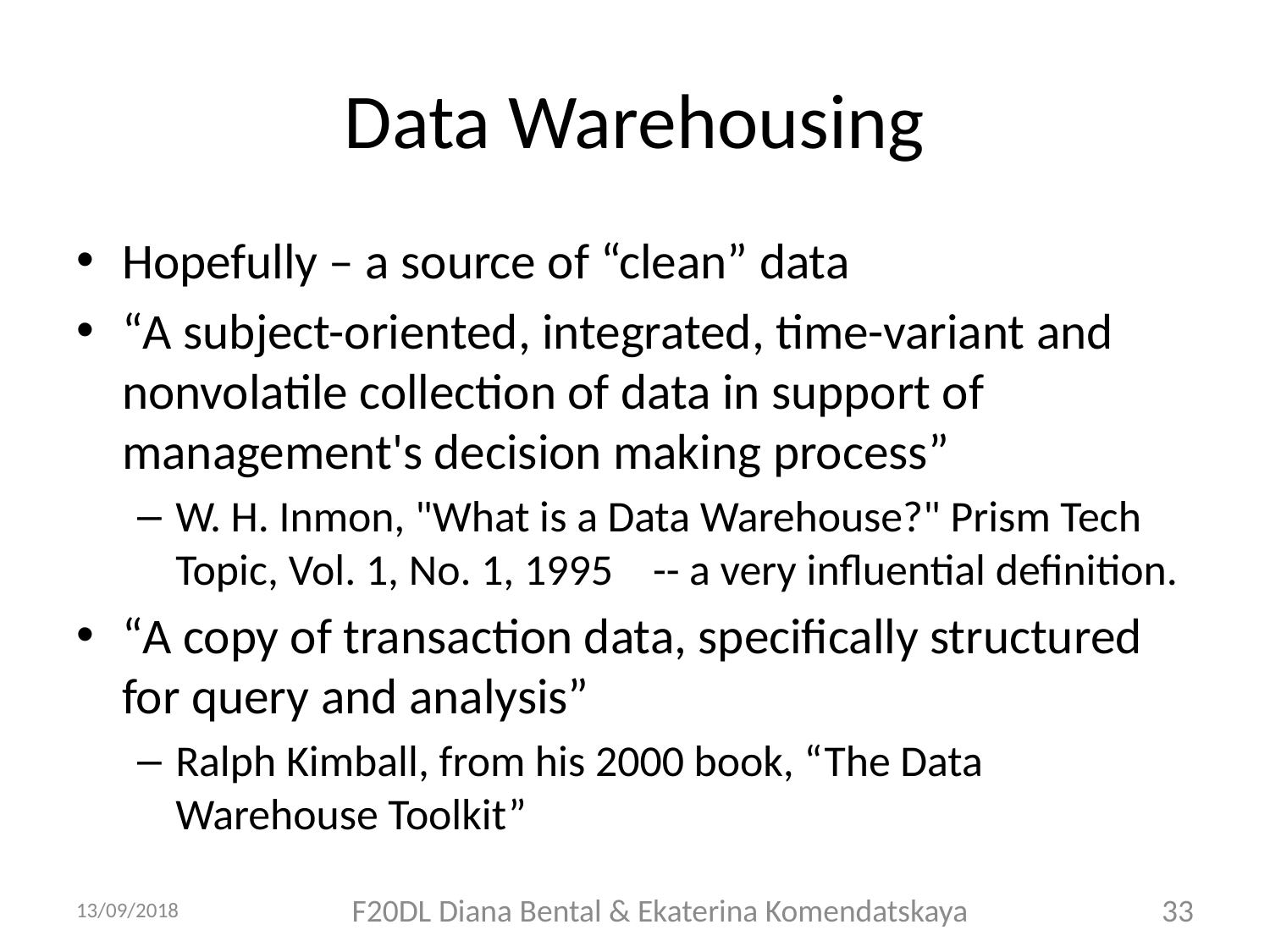

# Data Warehousing
Hopefully – a source of “clean” data
“A subject-oriented, integrated, time-variant and nonvolatile collection of data in support of management's decision making process”
W. H. Inmon, "What is a Data Warehouse?" Prism Tech Topic, Vol. 1, No. 1, 1995    -- a very influential definition.
“A copy of transaction data, specifically structured for query and analysis”
Ralph Kimball, from his 2000 book, “The Data Warehouse Toolkit”

13/09/2018
F20DL Diana Bental & Ekaterina Komendatskaya
33